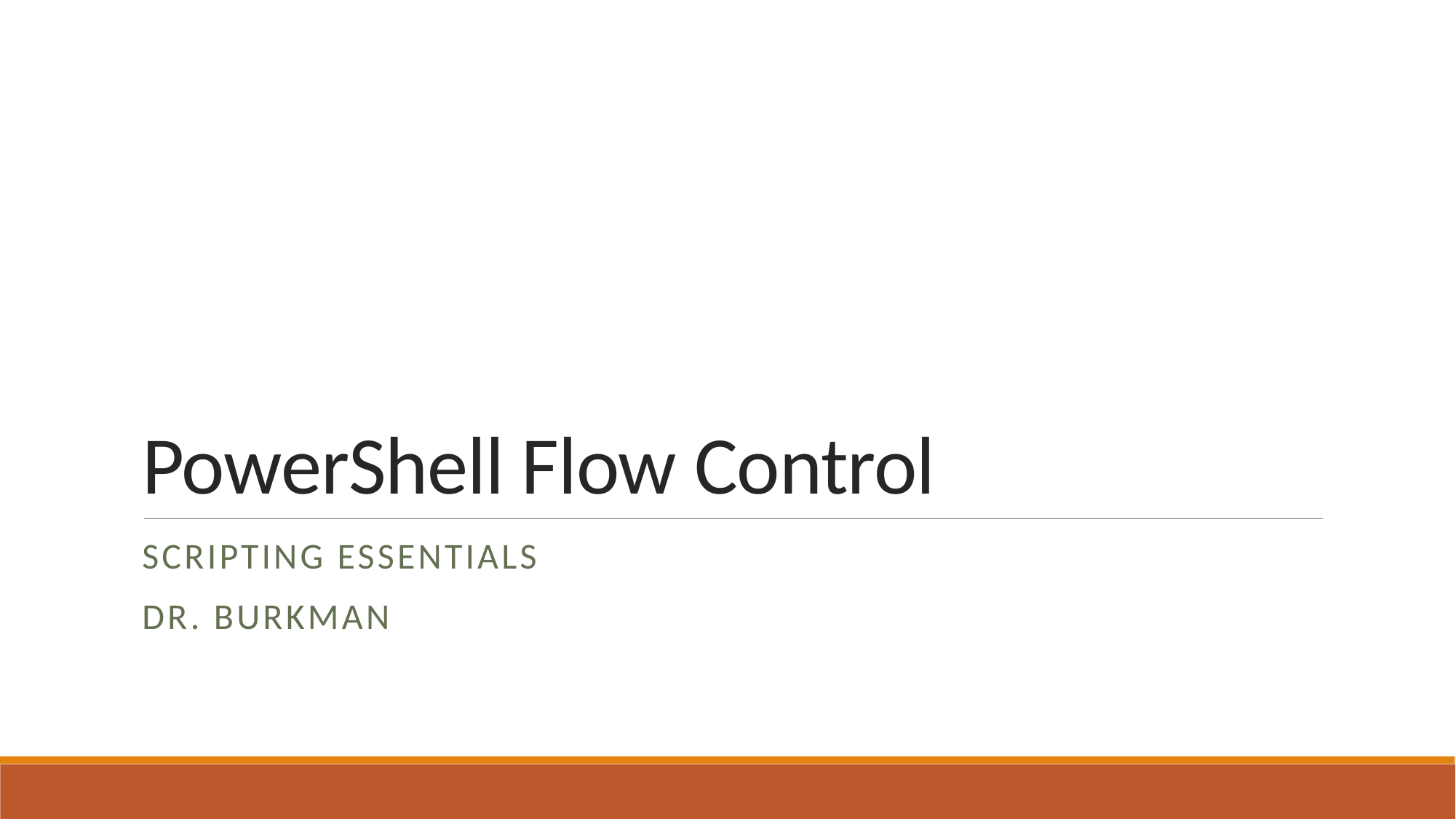

# PowerShell Flow Control
Scripting Essentials
Dr. Burkman